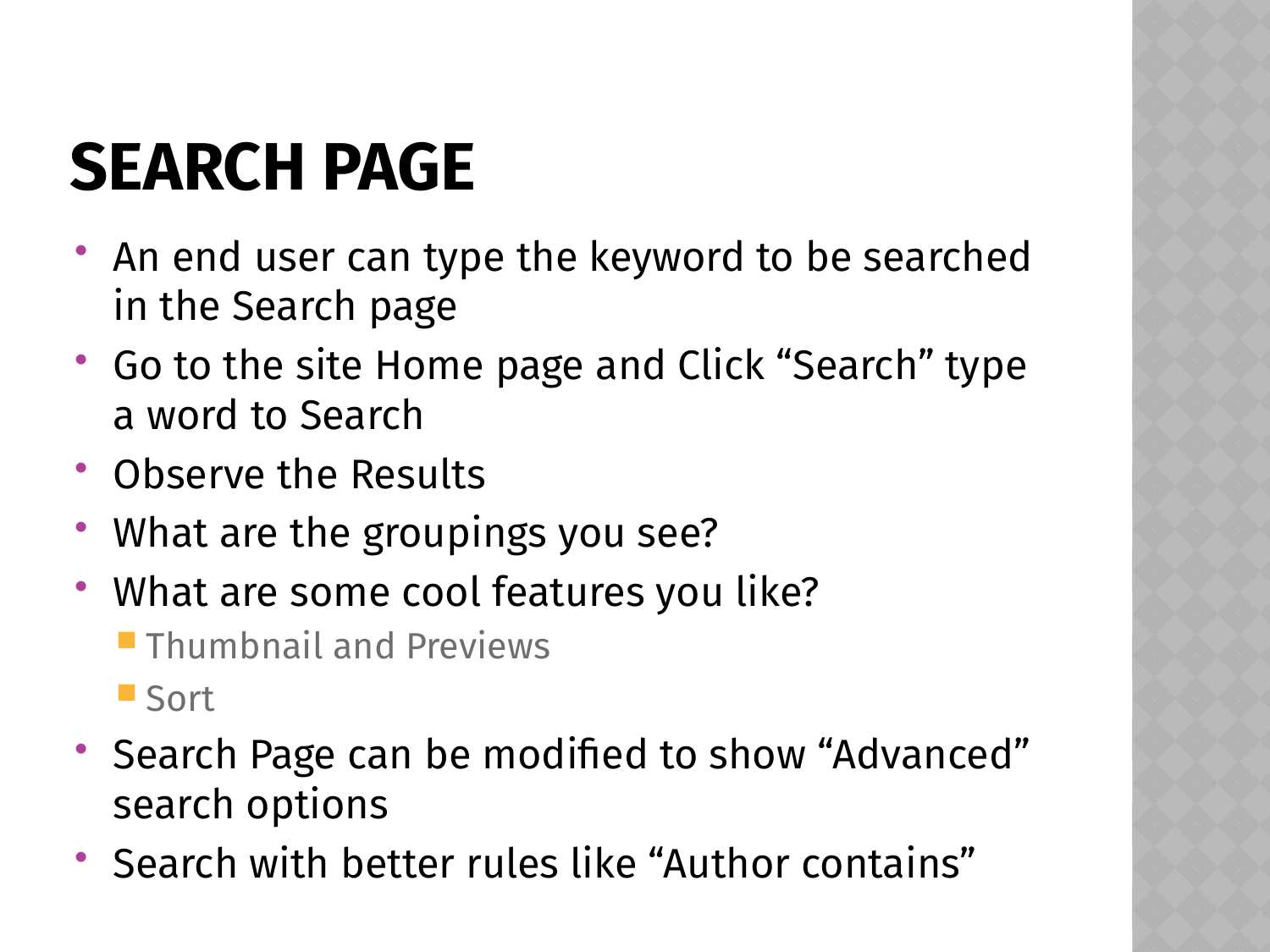

# Search page
An end user can type the keyword to be searched in the Search page
Go to the site Home page and Click “Search” type a word to Search
Observe the Results
What are the groupings you see?
What are some cool features you like?
Thumbnail and Previews
Sort
Search Page can be modified to show “Advanced” search options
Search with better rules like “Author contains”